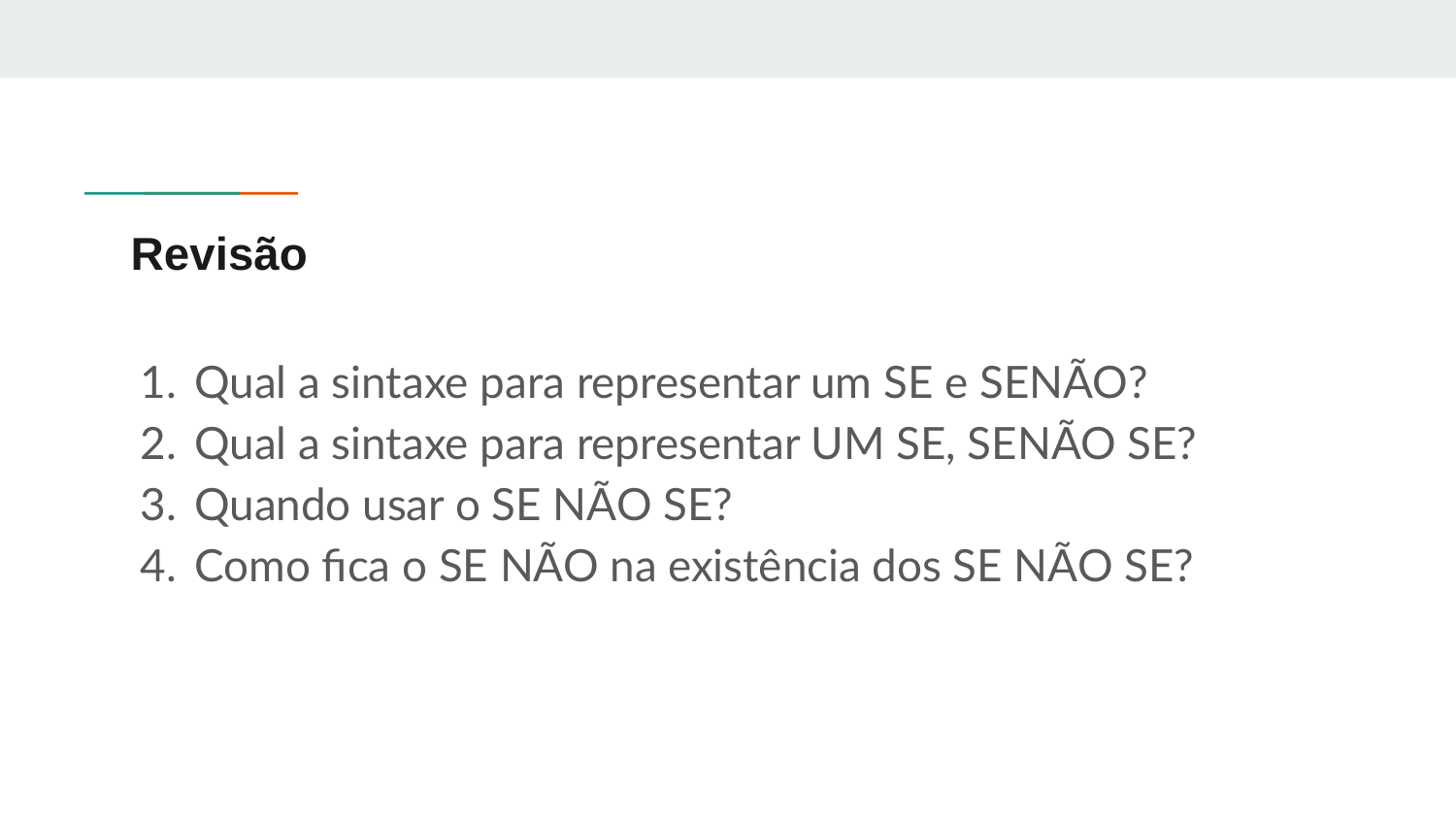

# Revisão
Qual a sintaxe para representar um SE e SENÃO?
Qual a sintaxe para representar UM SE, SENÃO SE?
Quando usar o SE NÃO SE?
Como fica o SE NÃO na existência dos SE NÃO SE?